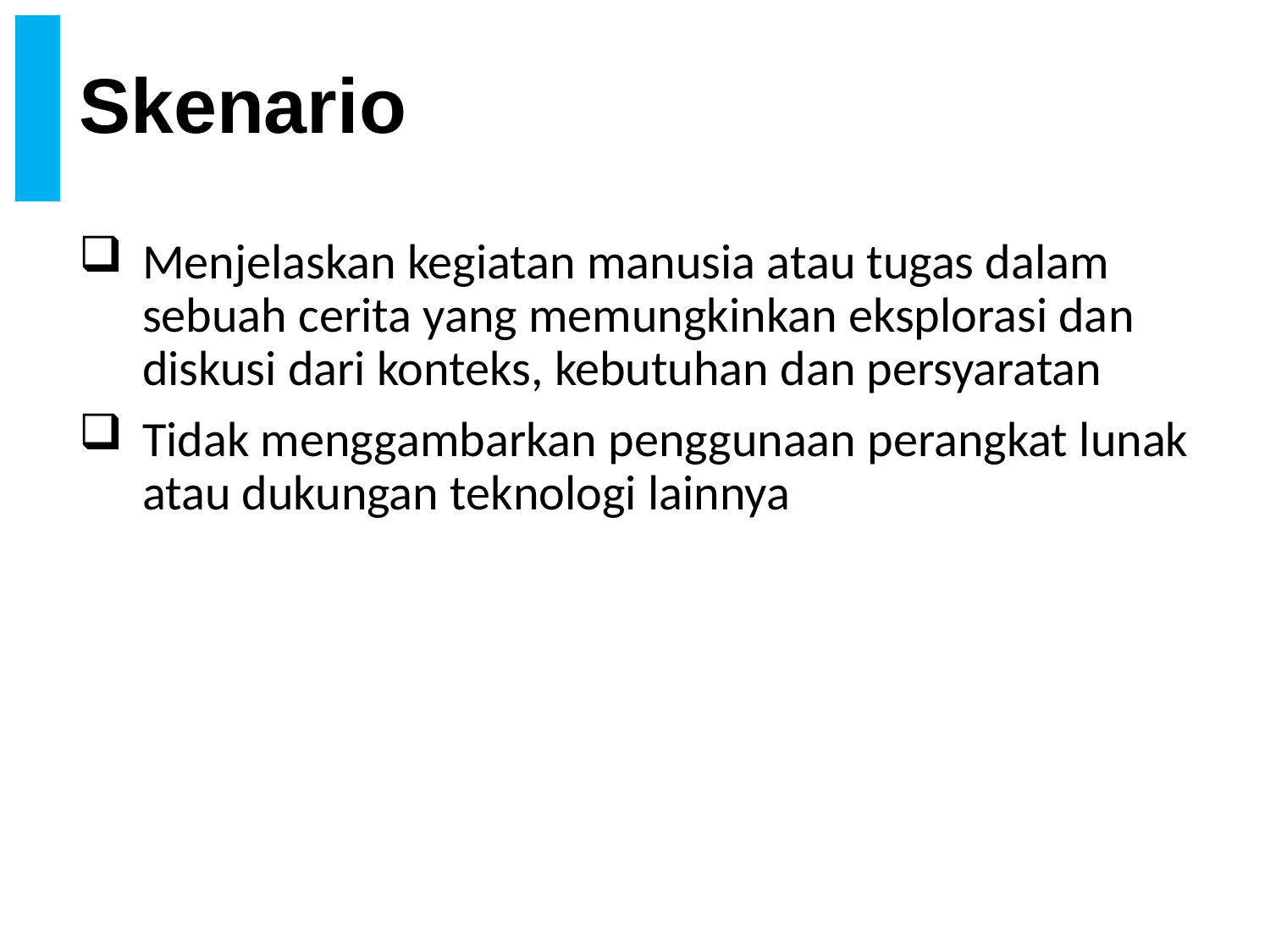

# Skenario
Menjelaskan kegiatan manusia atau tugas dalam sebuah cerita yang memungkinkan eksplorasi dan diskusi dari konteks, kebutuhan dan persyaratan
Tidak menggambarkan penggunaan perangkat lunak atau dukungan teknologi lainnya